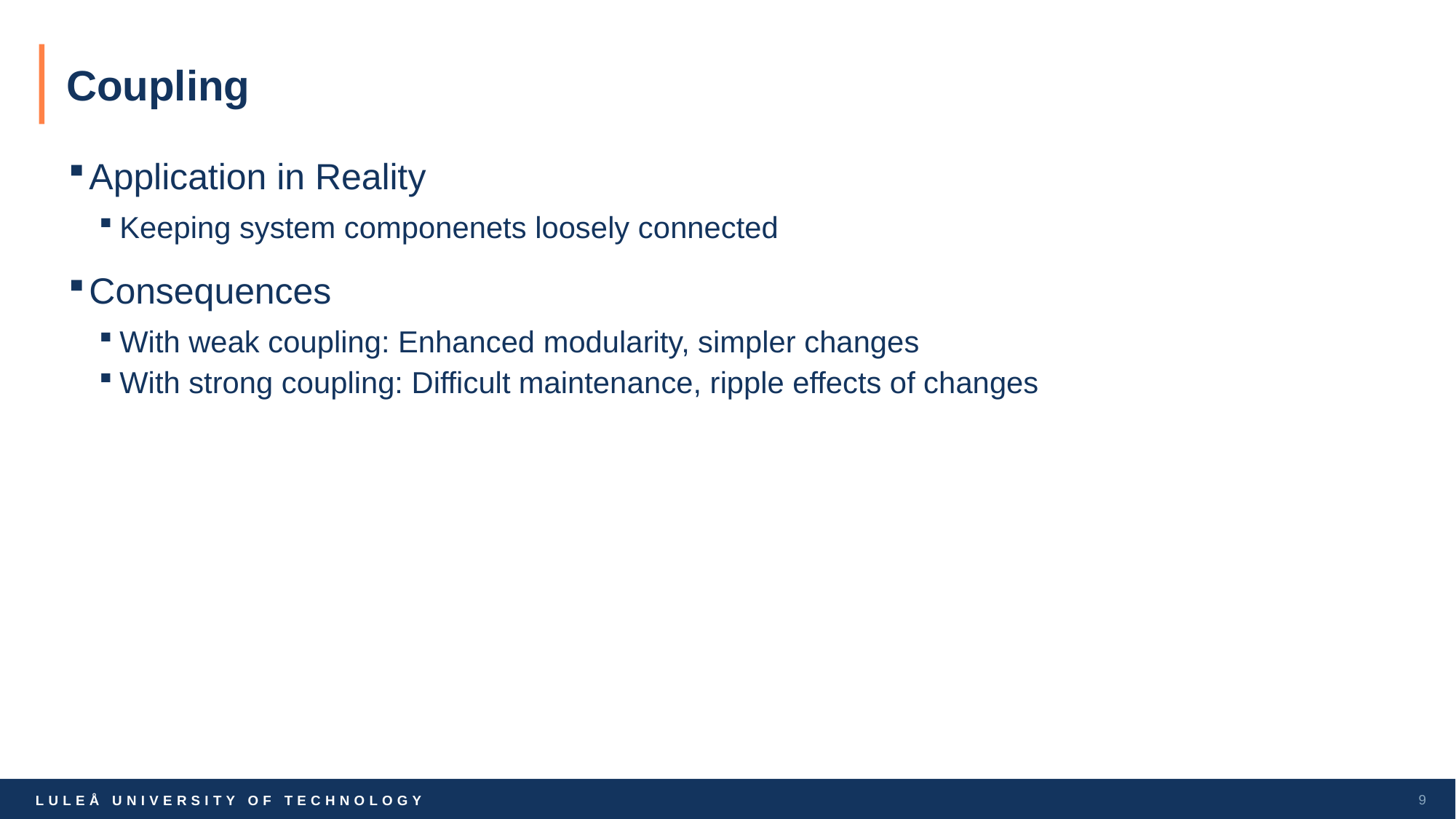

# Coupling
Application in Reality
Keeping system componenets loosely connected
Consequences
With weak coupling: Enhanced modularity, simpler changes
With strong coupling: Difficult maintenance, ripple effects of changes
9